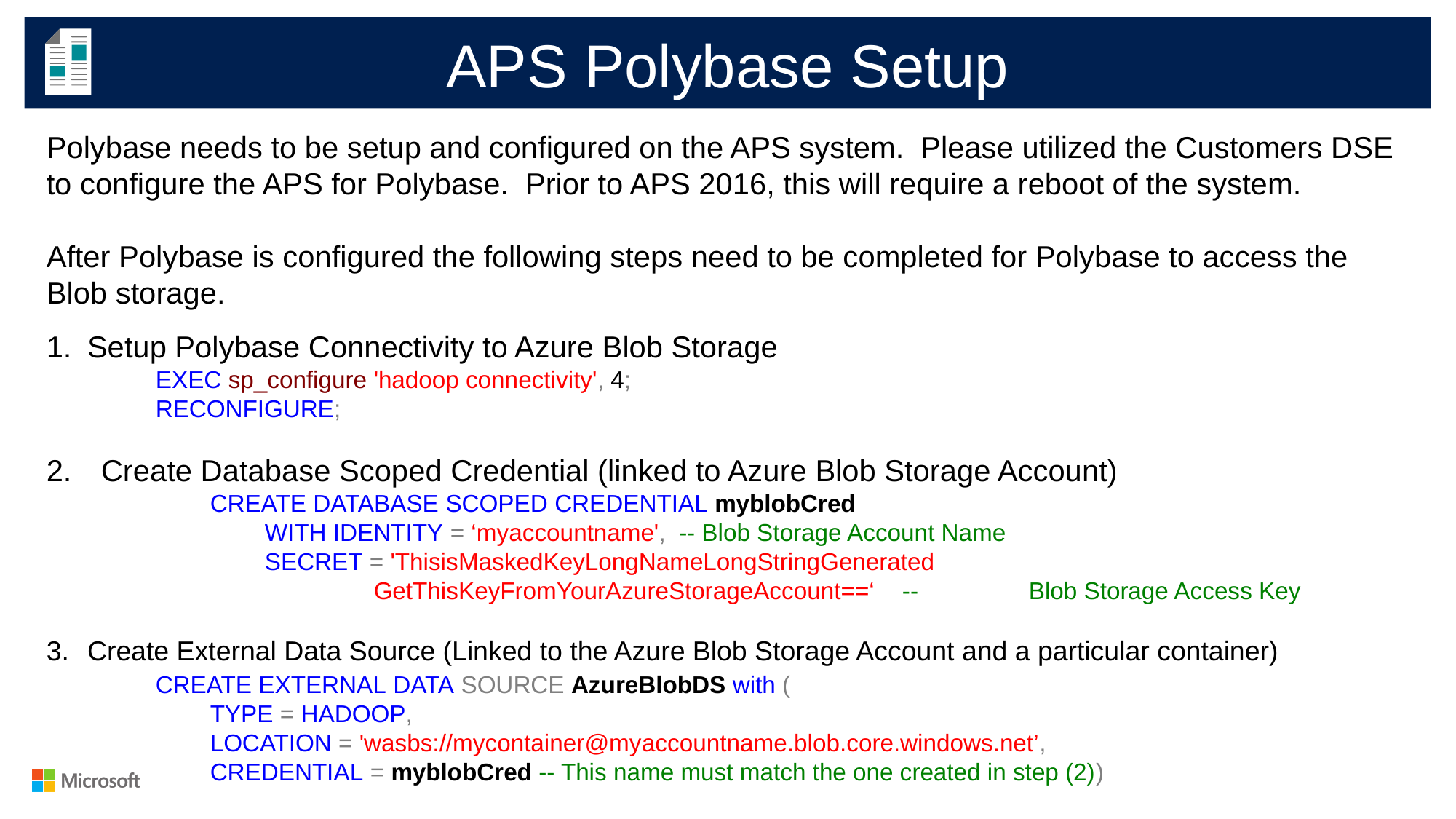

APS Polybase Setup

Polybase needs to be setup and configured on the APS system.  Please utilized the Customers DSE to configure the APS for Polybase.  Prior to APS 2016, this will require a reboot of the system.

After Polybase is configured the following steps need to be completed for Polybase to access the Blob storage.

Setup Polybase Connectivity to Azure Blob Storage
	EXEC sp_configure 'hadoop connectivity', 4;
	RECONFIGURE;

Create Database Scoped Credential (linked to Azure Blob Storage Account)
	CREATE DATABASE SCOPED CREDENTIAL myblobCred
	WITH IDENTITY = ‘myaccountname',  -- Blob Storage Account Name
SECRET = 'ThisisMaskedKeyLongNameLongStringGenerated   GetThisKeyFromYourAzureStorageAccount==‘    -- 	Blob Storage Access Key

Create External Data Source (Linked to the Azure Blob Storage Account and a particular container)
	CREATE EXTERNAL DATA SOURCE AzureBlobDS with (
        	TYPE = HADOOP,
        	LOCATION = 'wasbs://mycontainer@myaccountname.blob.core.windows.net’,
        	CREDENTIAL = myblobCred -- This name must match the one created in step (2))